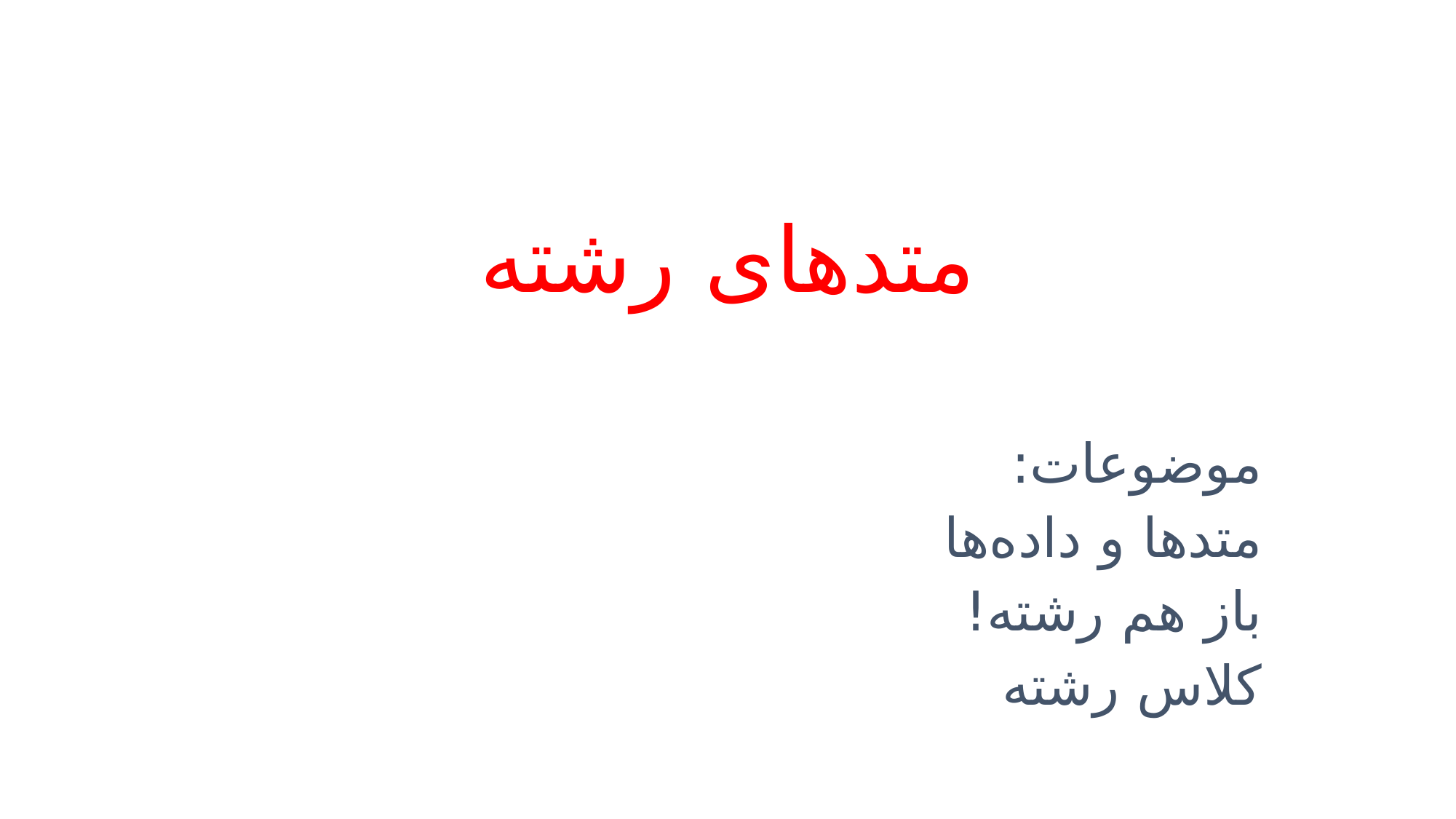

# متدهای رشته
موضوعات:
متدها و داده‌ها
باز هم رشته!
کلاس رشته